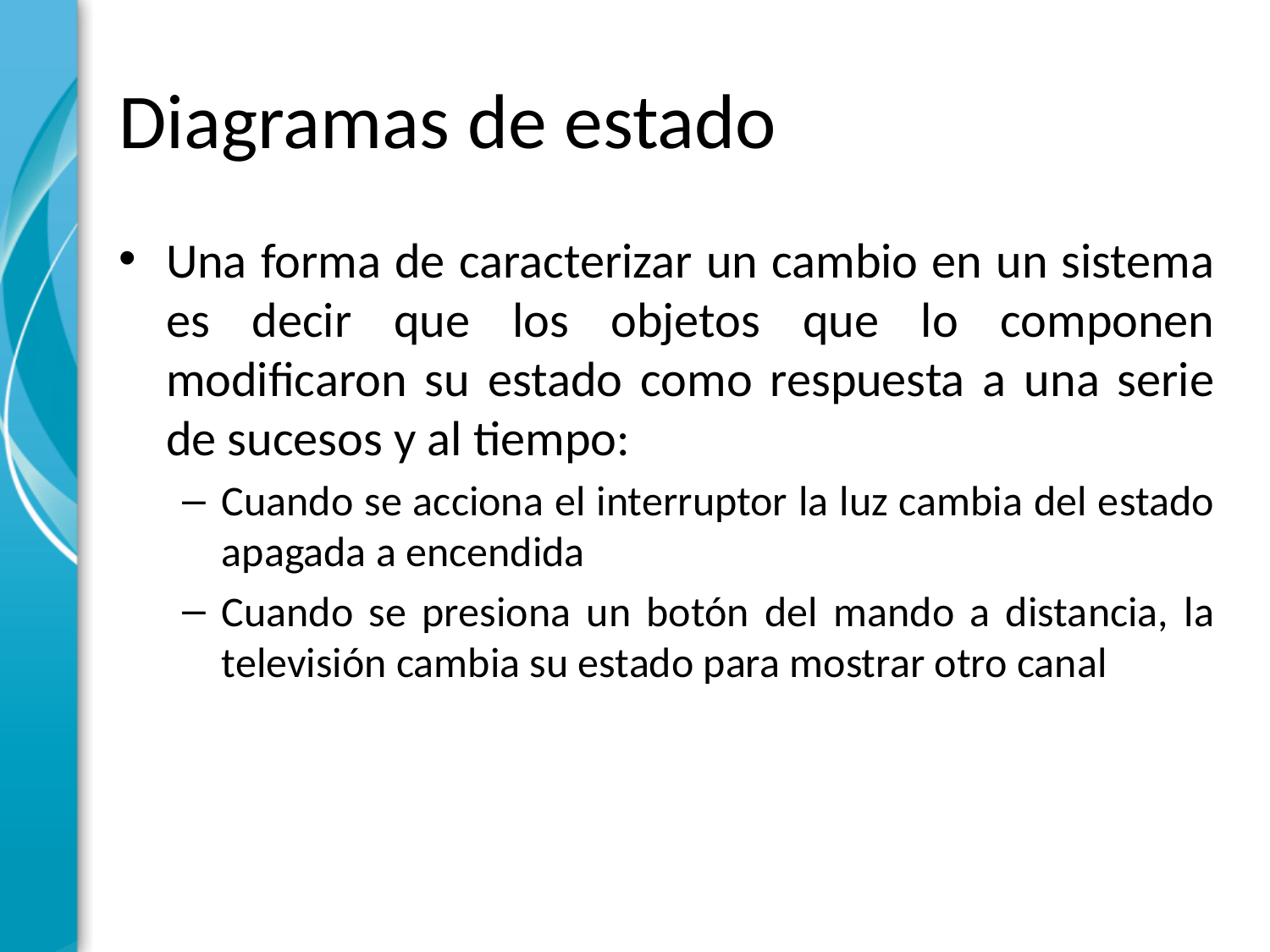

# Diagramas de estado
Una forma de caracterizar un cambio en un sistema es decir que los objetos que lo componen modificaron su estado como respuesta a una serie de sucesos y al tiempo:
Cuando se acciona el interruptor la luz cambia del estado apagada a encendida
Cuando se presiona un botón del mando a distancia, la televisión cambia su estado para mostrar otro canal